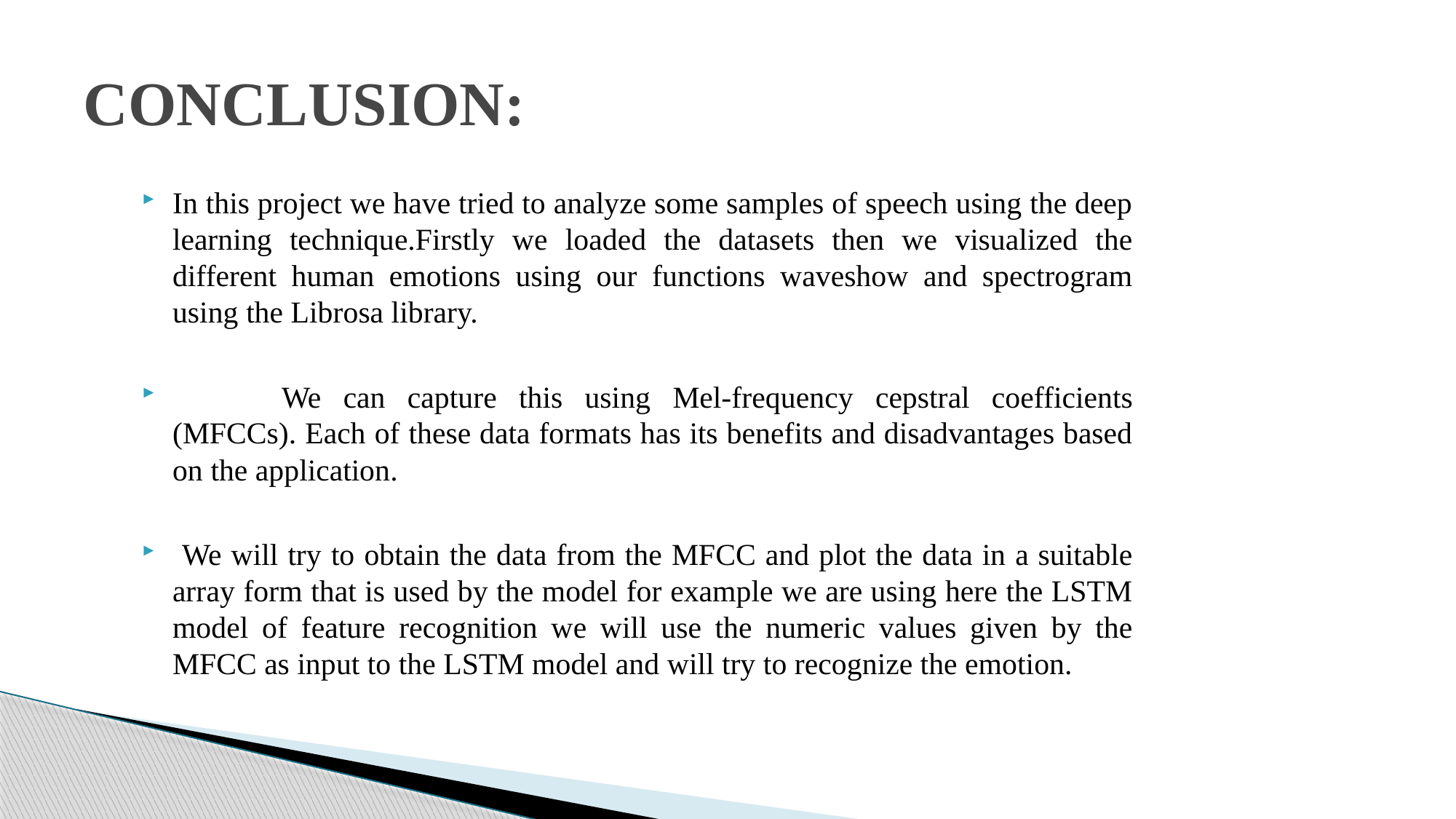

# CONCLUSION:
In this project we have tried to analyze some samples of speech using the deep learning technique.Firstly we loaded the datasets then we visualized the different human emotions using our functions waveshow and spectrogram using the Librosa library.

	We can capture this using Mel-frequency cepstral coefficients (MFCCs). Each of these data formats has its benefits and disadvantages based on the application.

 We will try to obtain the data from the MFCC and plot the data in a suitable array form that is used by the model for example we are using here the LSTM model of feature recognition we will use the numeric values given by the MFCC as input to the LSTM model and will try to recognize the emotion.